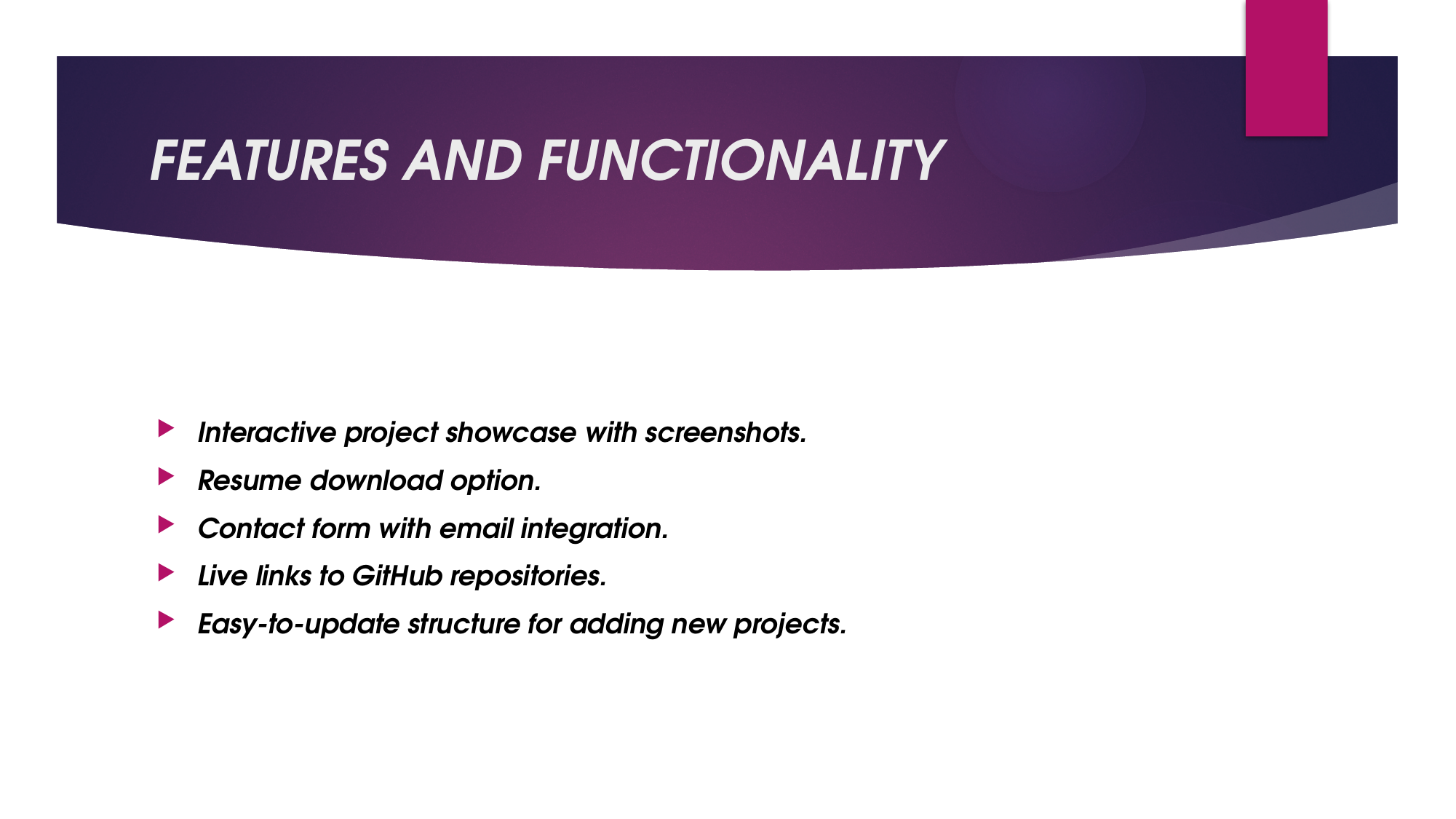

# FEATURES AND FUNCTIONALITY
Interactive project showcase with screenshots.
Resume download option.
Contact form with email integration.
Live links to GitHub repositories.
Easy-to-update structure for adding new projects.